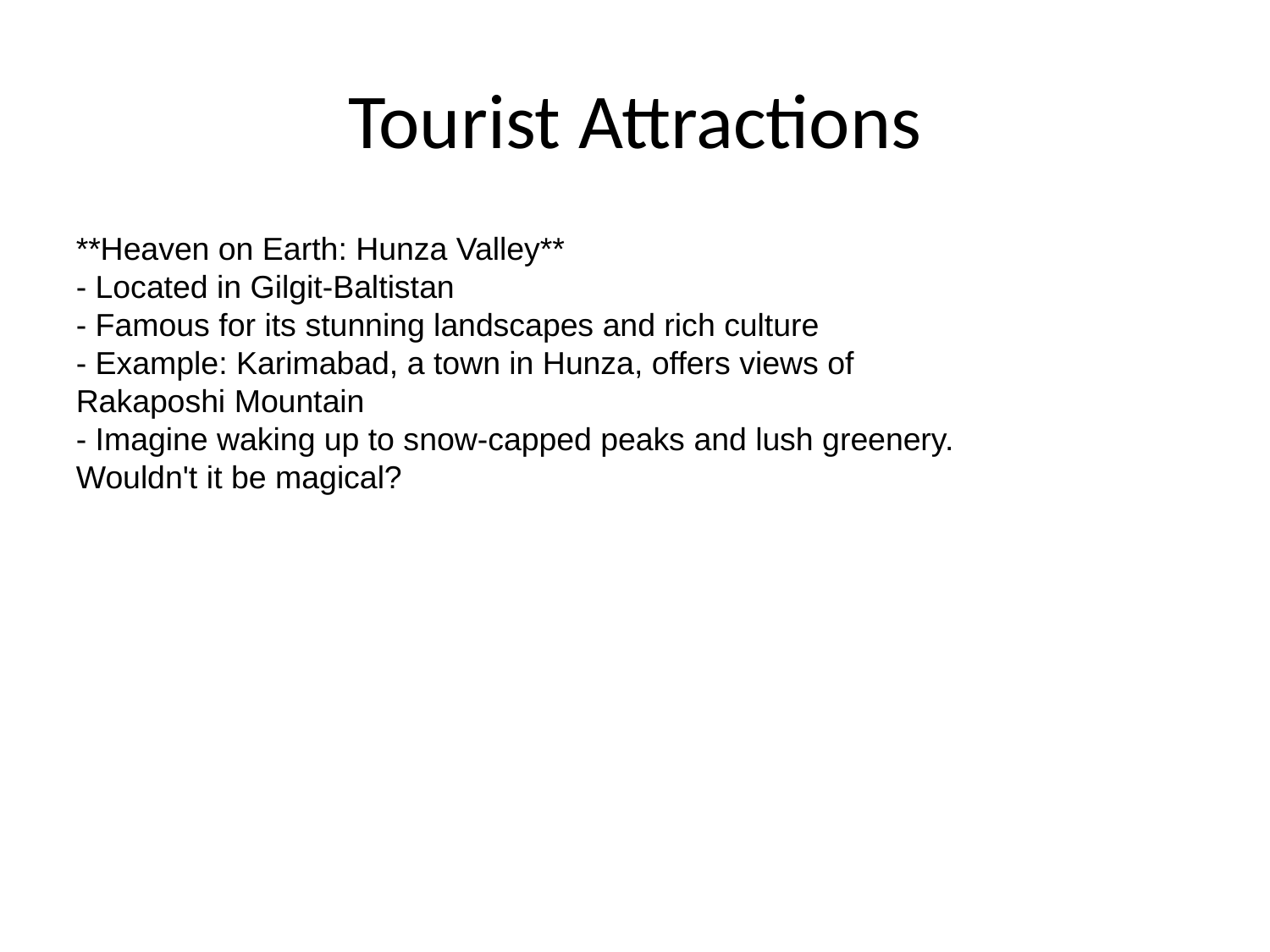

# Tourist Attractions
**Heaven on Earth: Hunza Valley**
- Located in Gilgit-Baltistan
- Famous for its stunning landscapes and rich culture
- Example: Karimabad, a town in Hunza, offers views of Rakaposhi Mountain
- Imagine waking up to snow-capped peaks and lush greenery. Wouldn't it be magical?